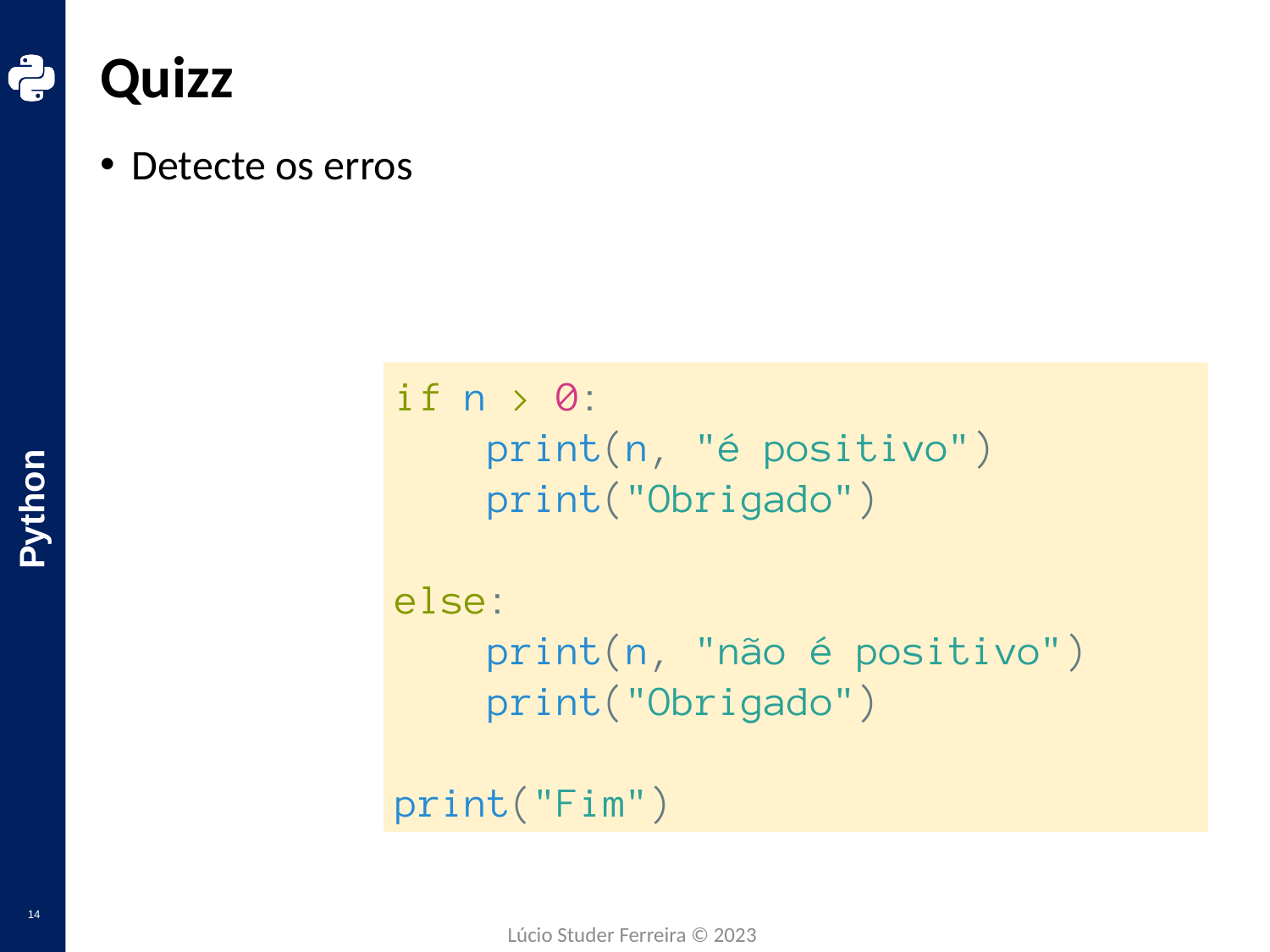

# Quizz
Detecte os erros
if n > 0:
    print(n, "é positivo")
    print("Obrigado")

else:
    print(n, "não é positivo")
    print("Obrigado")

print("Fim")